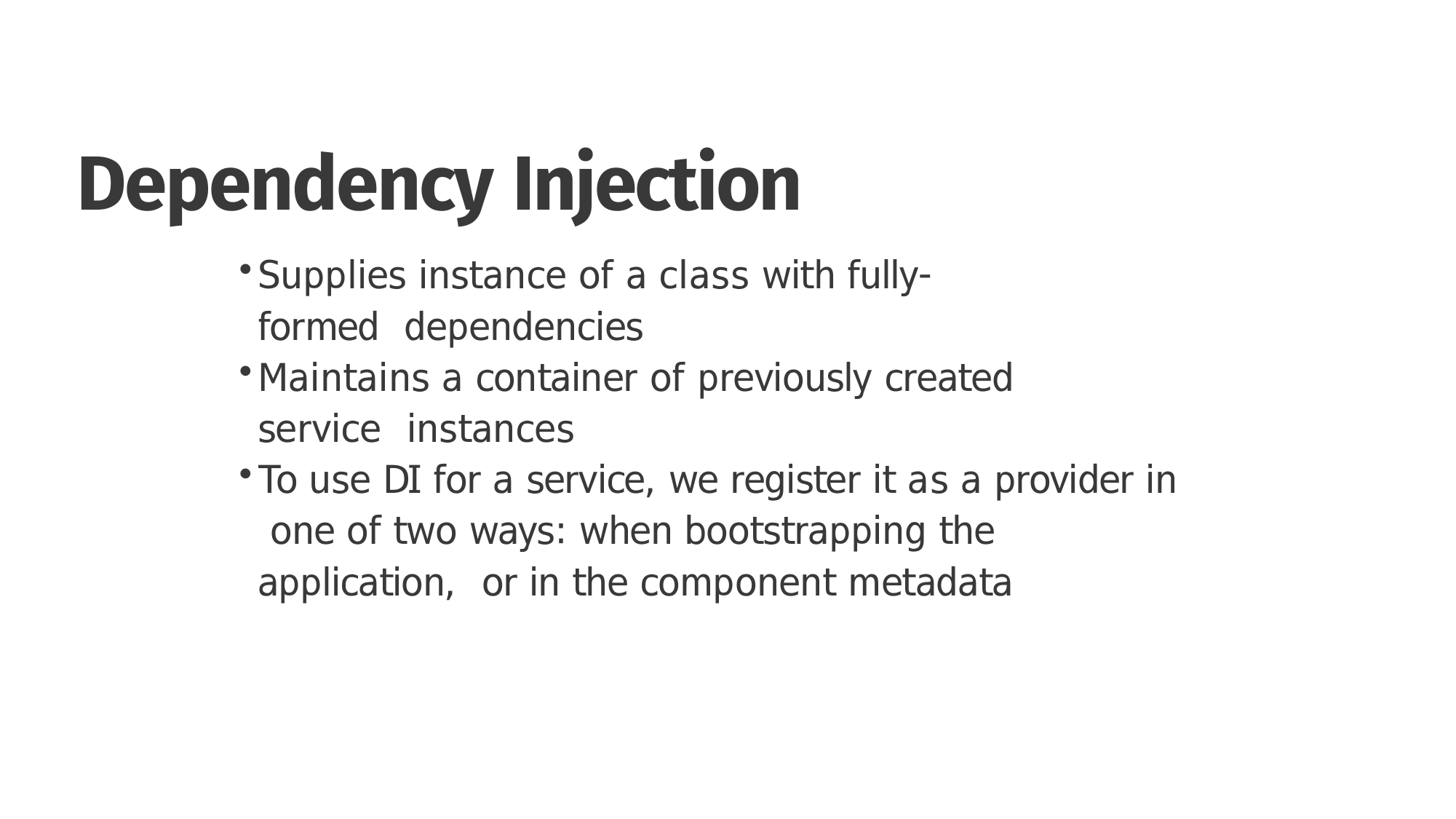

# Dependency Injection
Supplies instance of a class with fully-formed  dependencies
Maintains a container of previously created service  instances
To use DI for a service, we register it as a provider in  one of two ways: when bootstrapping the application,  or in the component metadata